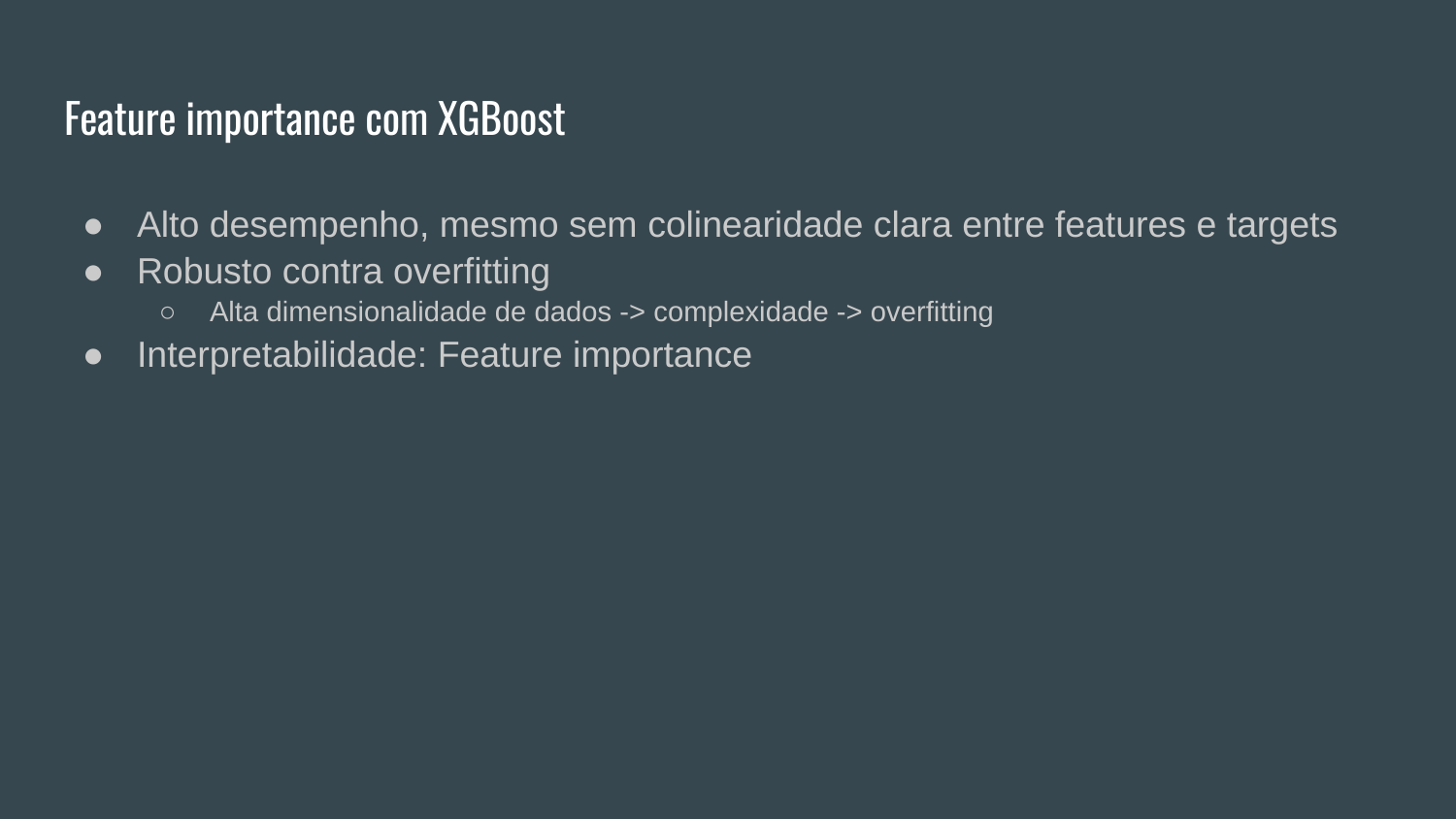

# Feature importance com XGBoost
Alto desempenho, mesmo sem colinearidade clara entre features e targets
Robusto contra overfitting
Alta dimensionalidade de dados -> complexidade -> overfitting
Interpretabilidade: Feature importance